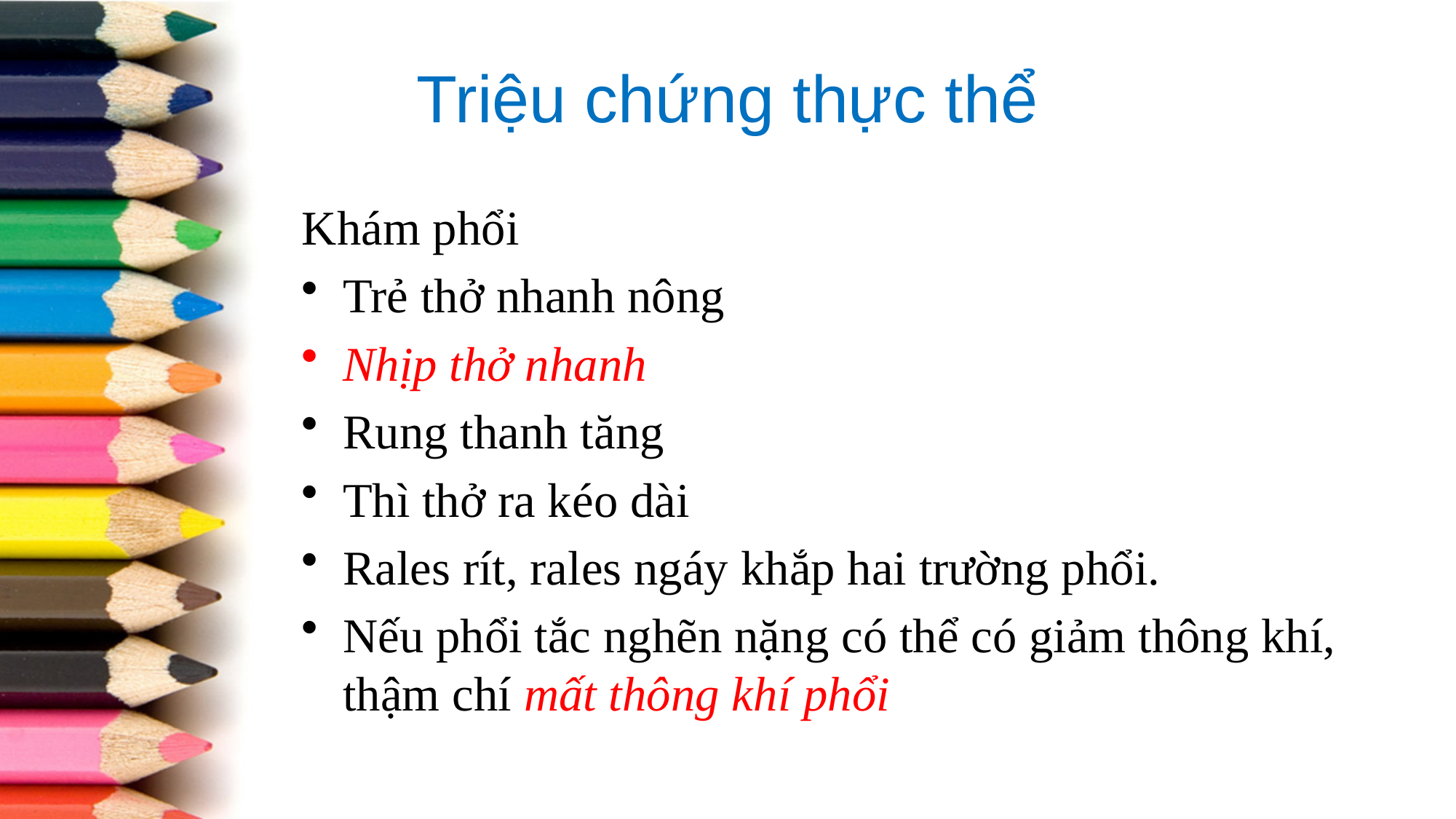

# Triệu chứng thực thể
Khám phổi
Trẻ thở nhanh nông
Nhịp thở nhanh
Rung thanh tăng
Thì thở ra kéo dài
Rales rít, rales ngáy khắp hai trường phổi.
Nếu phổi tắc nghẽn nặng có thể có giảm thông khí, thậm chí mất thông khí phổi